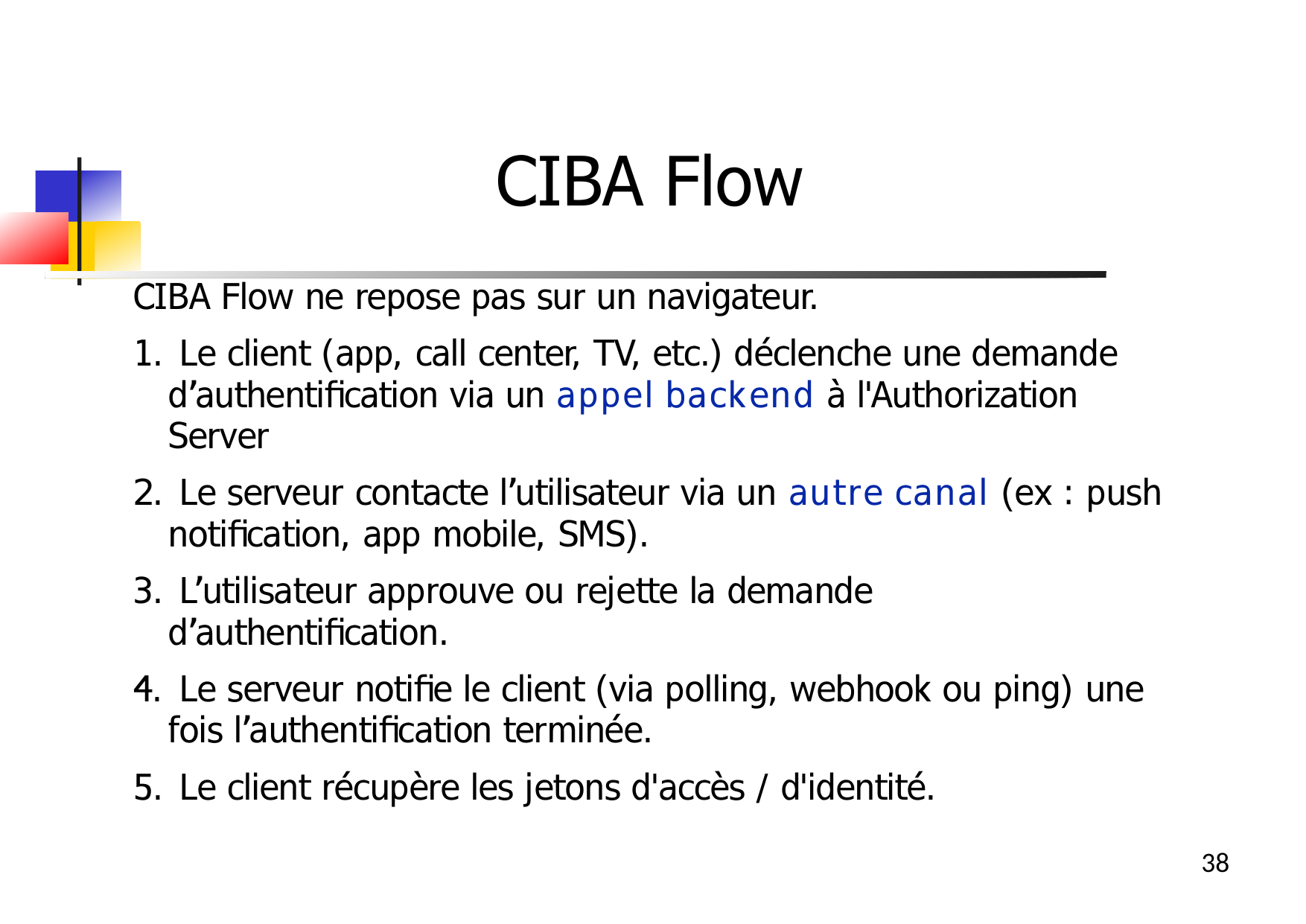

CIBA Flow
CIBA Flow ne repose pas sur un navigateur.
 Le client (app, call center, TV, etc.) déclenche une demande d’authentification via un appel backend à l'Authorization Server
 Le serveur contacte l’utilisateur via un autre canal (ex : push notification, app mobile, SMS).
 L’utilisateur approuve ou rejette la demande d’authentification.
 Le serveur notifie le client (via polling, webhook ou ping) une fois l’authentification terminée.
 Le client récupère les jetons d'accès / d'identité.